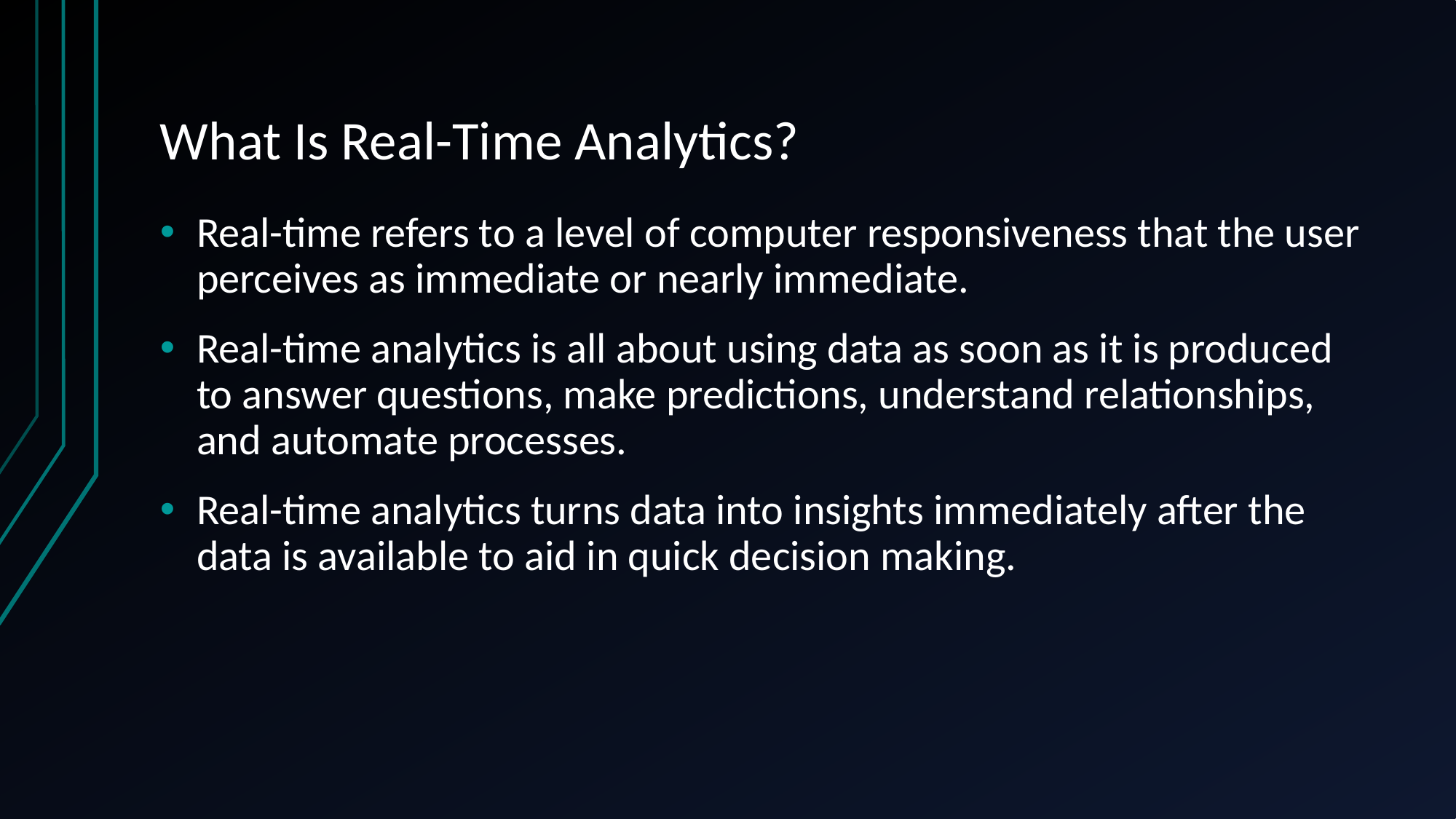

# What Is Real-Time Analytics?
Real-time refers to a level of computer responsiveness that the user perceives as immediate or nearly immediate.
Real-time analytics is all about using data as soon as it is produced to answer questions, make predictions, understand relationships, and automate processes.
Real-time analytics turns data into insights immediately after the data is available to aid in quick decision making.